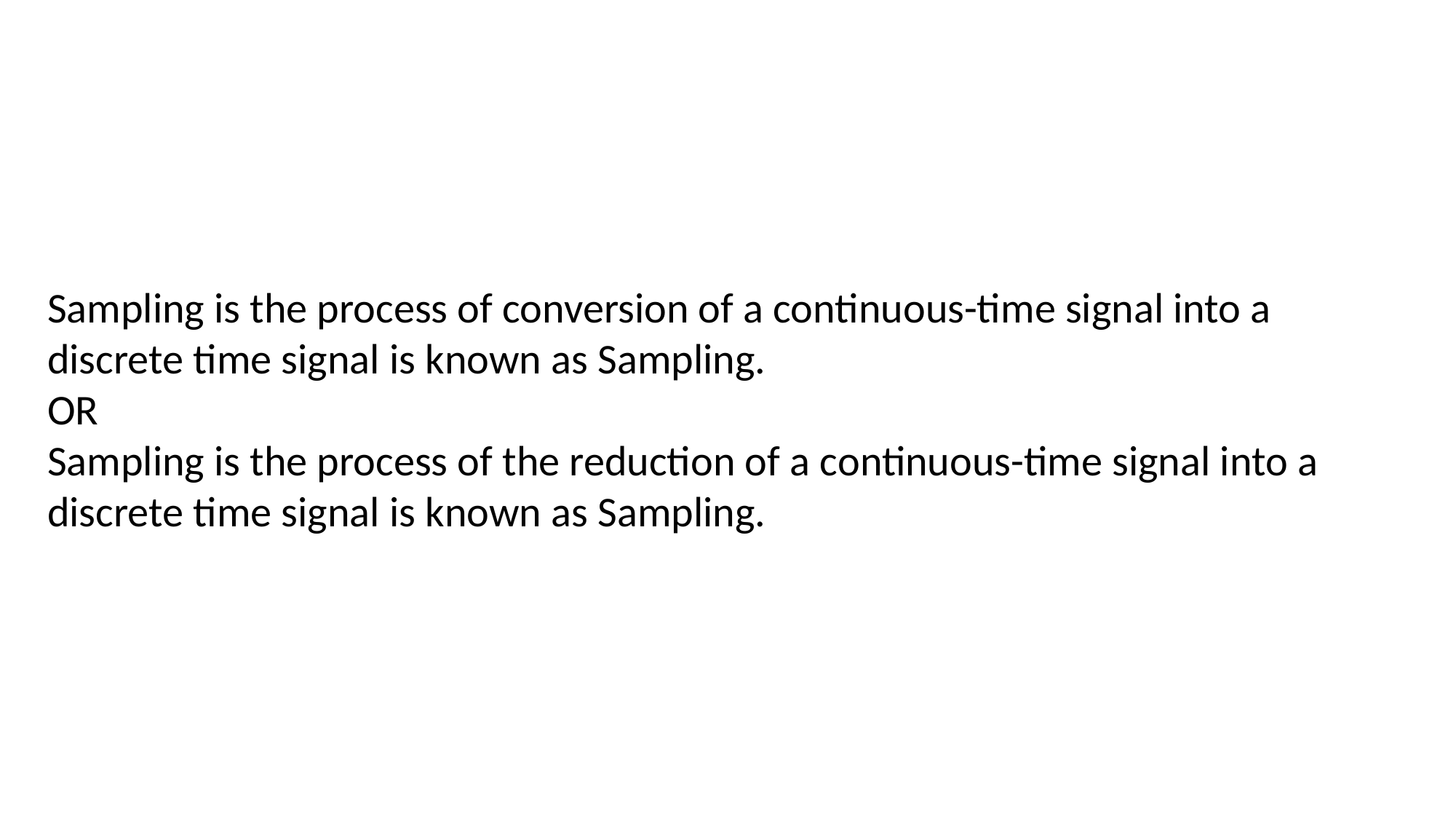

Sampling is the process of conversion of a continuous-time signal into a discrete time signal is known as Sampling.
OR
Sampling is the process of the reduction of a continuous-time signal into a discrete time signal is known as Sampling.